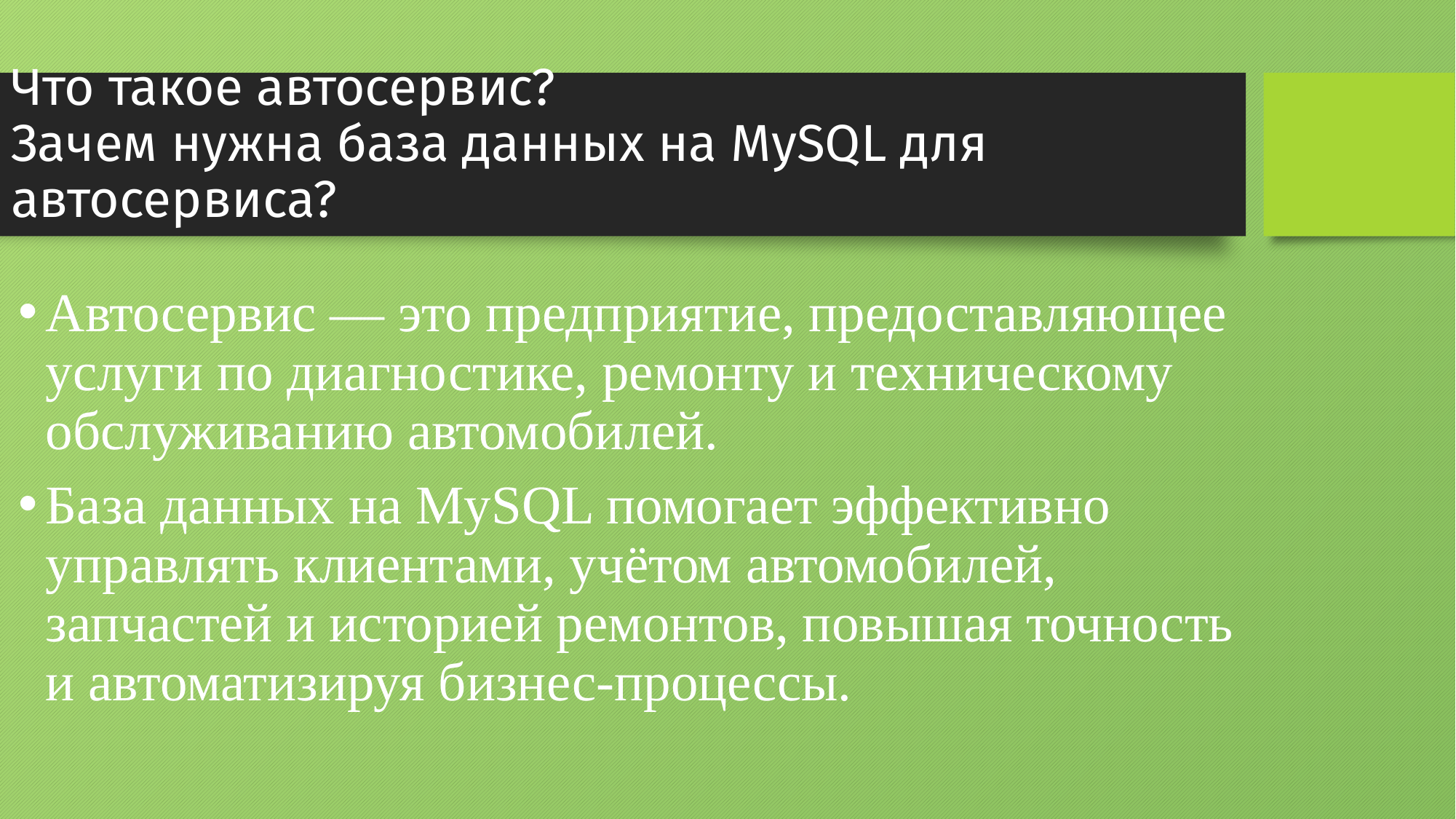

# Что такое автосервис? Зачем нужна база данных на MySQL для автосервиса?
Автосервис — это предприятие, предоставляющее услуги по диагностике, ремонту и техническому обслуживанию автомобилей.
База данных на MySQL помогает эффективно управлять клиентами, учётом автомобилей, запчастей и историей ремонтов, повышая точность и автоматизируя бизнес-процессы.